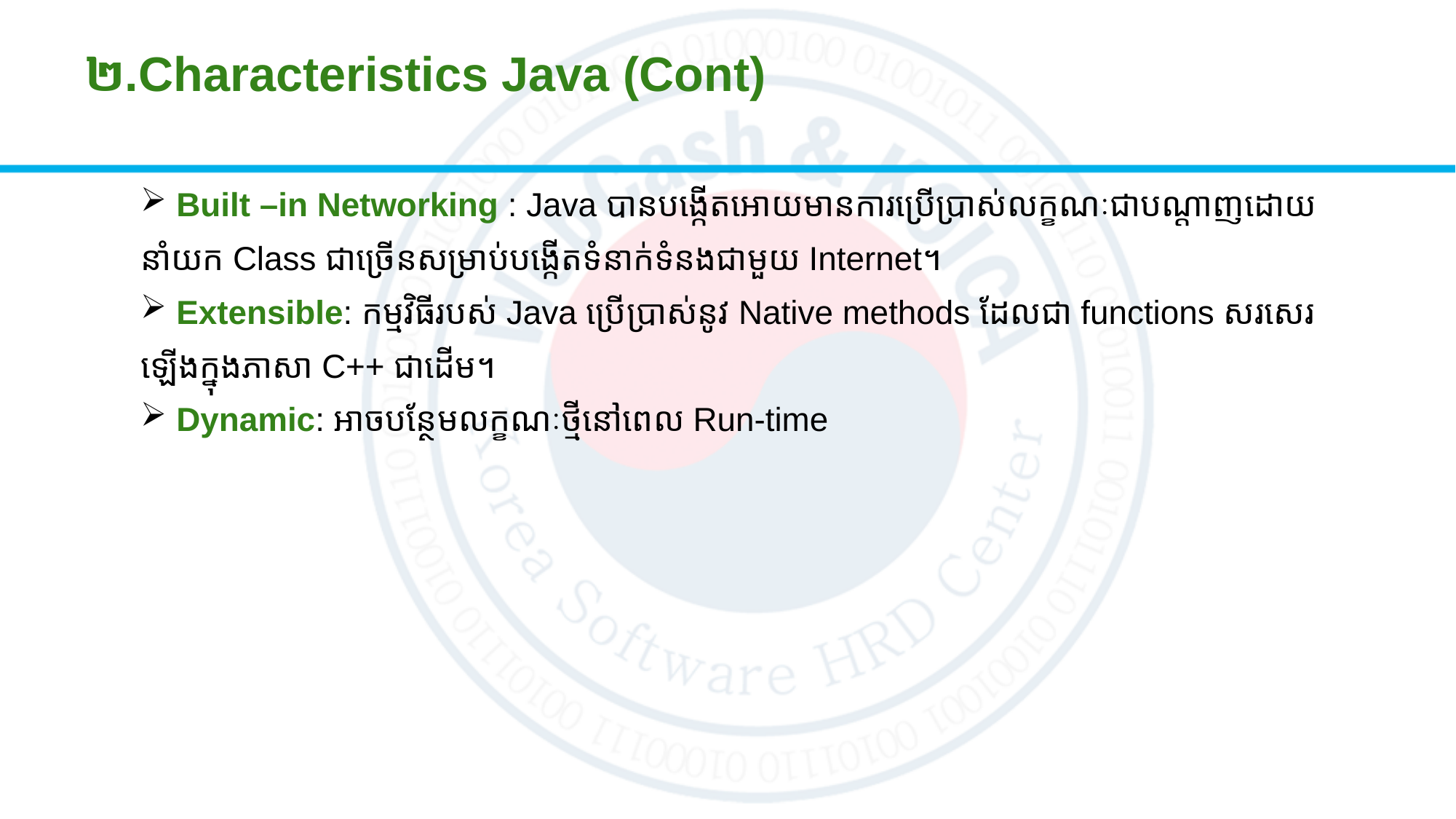

# ២.Characteristics Java (Cont)
 Built –in Networking : Java បានបង្កើតអោយមានការប្រើប្រាស់លក្ខណៈជាបណ្តាញដោយ
នាំយក Class ជាច្រើនសម្រាប់បង្កើតទំនាក់ទំនងជាមួយ Internet។
 Extensible: កម្មវិធីរបស់ Java ប្រើប្រាស់នូវ Native methods ដែលជា functions សរសេរ
ឡើងក្នុងភាសា C++ ជាដើម។
​ Dynamic:​ អាចបន្ថែមលក្ខណៈថ្មីនៅពេល Run-time